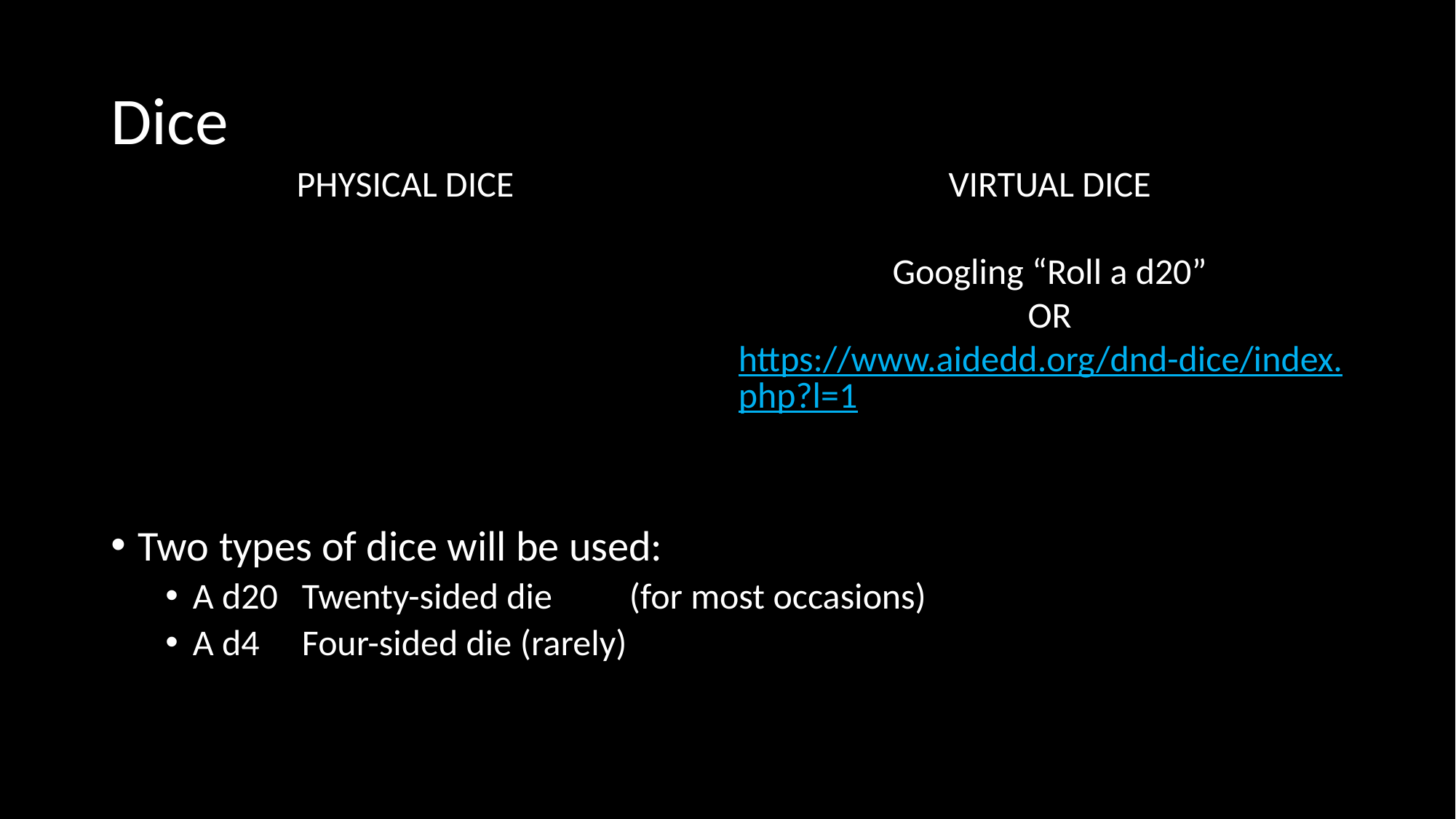

# Dice
PHYSICAL DICE

VIRTUAL DICE

Googling “Roll a d20”
OR
https://www.aidedd.org/dnd-dice/index.php?l=1
Two types of dice will be used:
A d20	Twenty-sided die	(for most occasions)
A d4	Four-sided die 	(rarely)